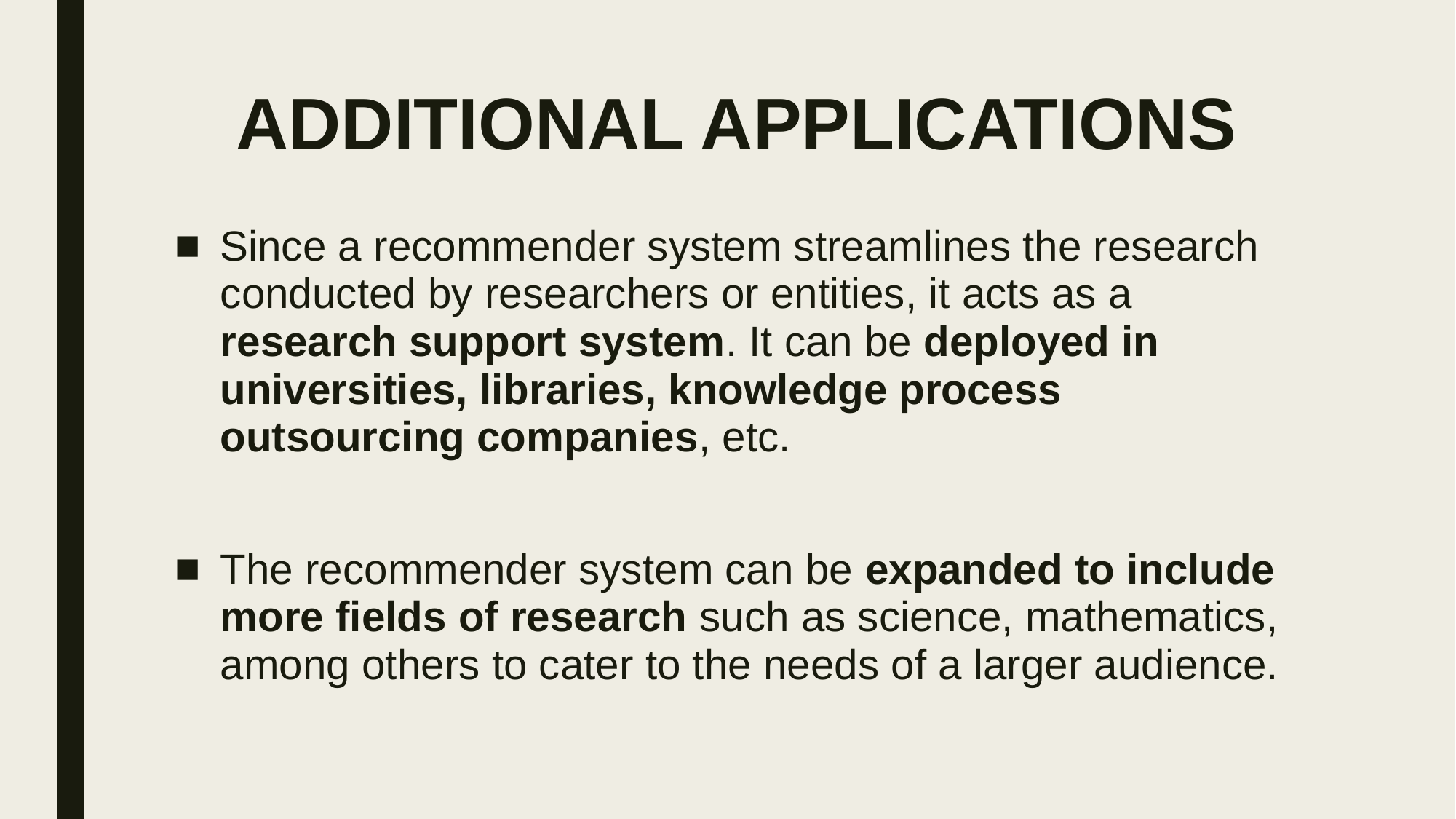

# ADDITIONAL APPLICATIONS
Since a recommender system streamlines the research conducted by researchers or entities, it acts as a research support system. It can be deployed in universities, libraries, knowledge process outsourcing companies, etc.

The recommender system can be expanded to include more fields of research such as science, mathematics, among others to cater to the needs of a larger audience.